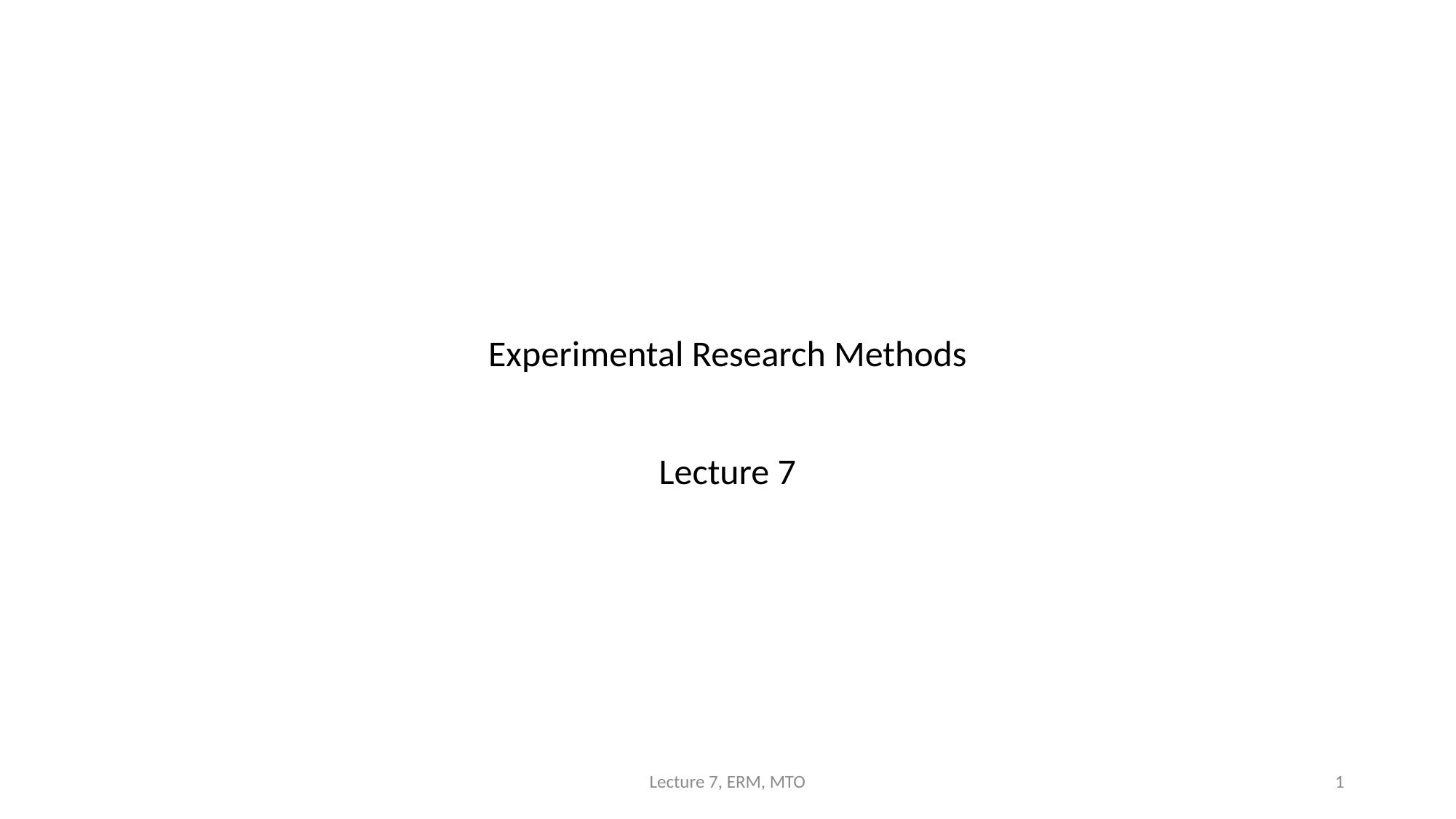

# Experimental Research Methods Lecture 7
Lecture 7, ERM, MTO
1